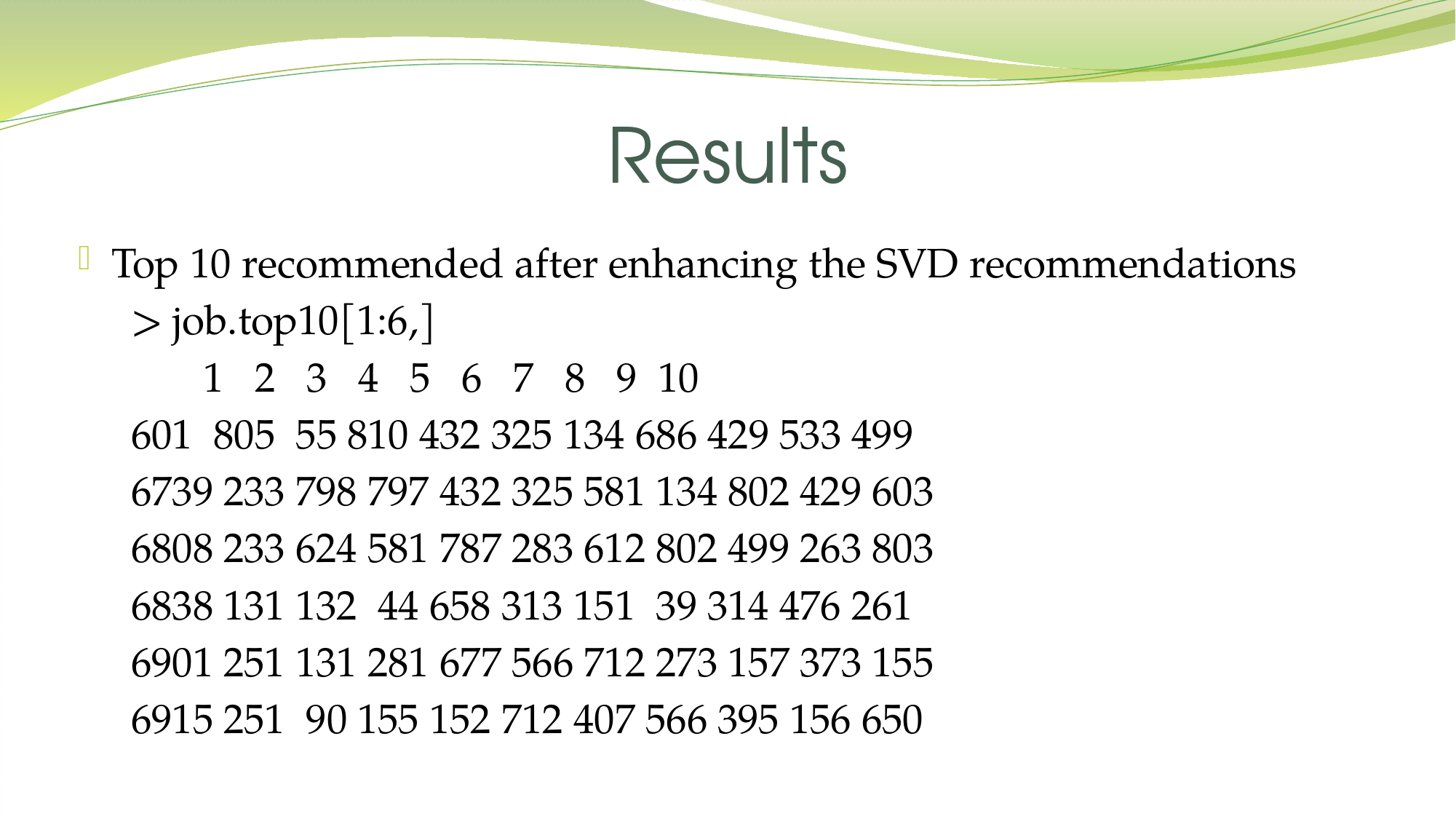

# Results
Top 10 recommended after enhancing the SVD recommendations
> job.top10[1:6,]
       1   2   3   4   5   6   7   8   9  10
601  805  55 810 432 325 134 686 429 533 499
6739 233 798 797 432 325 581 134 802 429 603
6808 233 624 581 787 283 612 802 499 263 803
6838 131 132  44 658 313 151  39 314 476 261
6901 251 131 281 677 566 712 273 157 373 155
6915 251  90 155 152 712 407 566 395 156 650